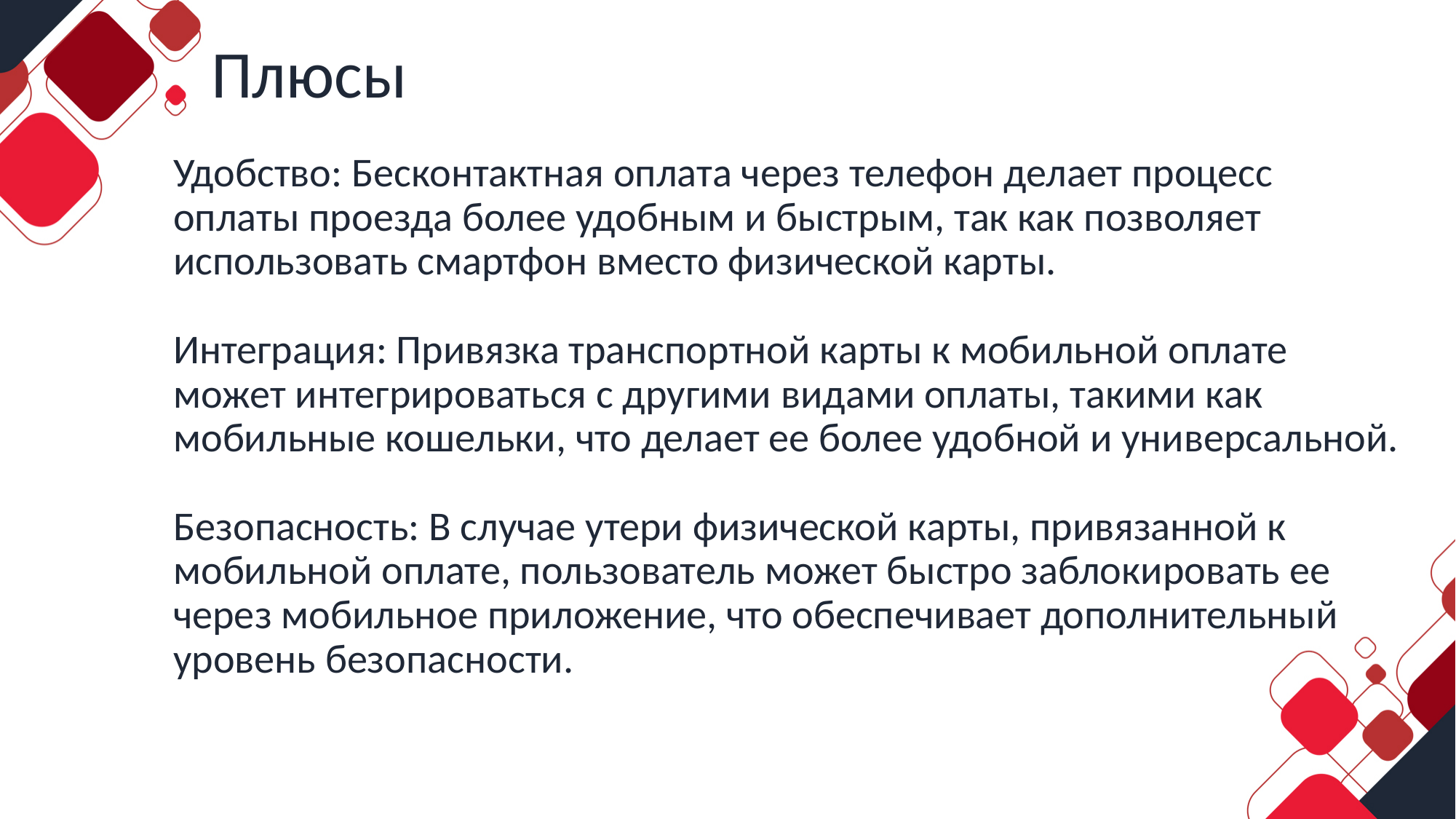

# Плюсы
Удобство: Бесконтактная оплата через телефон делает процесс оплаты проезда более удобным и быстрым, так как позволяет использовать смартфон вместо физической карты.

Интеграция: Привязка транспортной карты к мобильной оплате может интегрироваться с другими видами оплаты, такими как мобильные кошельки, что делает ее более удобной и универсальной.

Безопасность: В случае утери физической карты, привязанной к мобильной оплате, пользователь может быстро заблокировать ее через мобильное приложение, что обеспечивает дополнительный уровень безопасности.